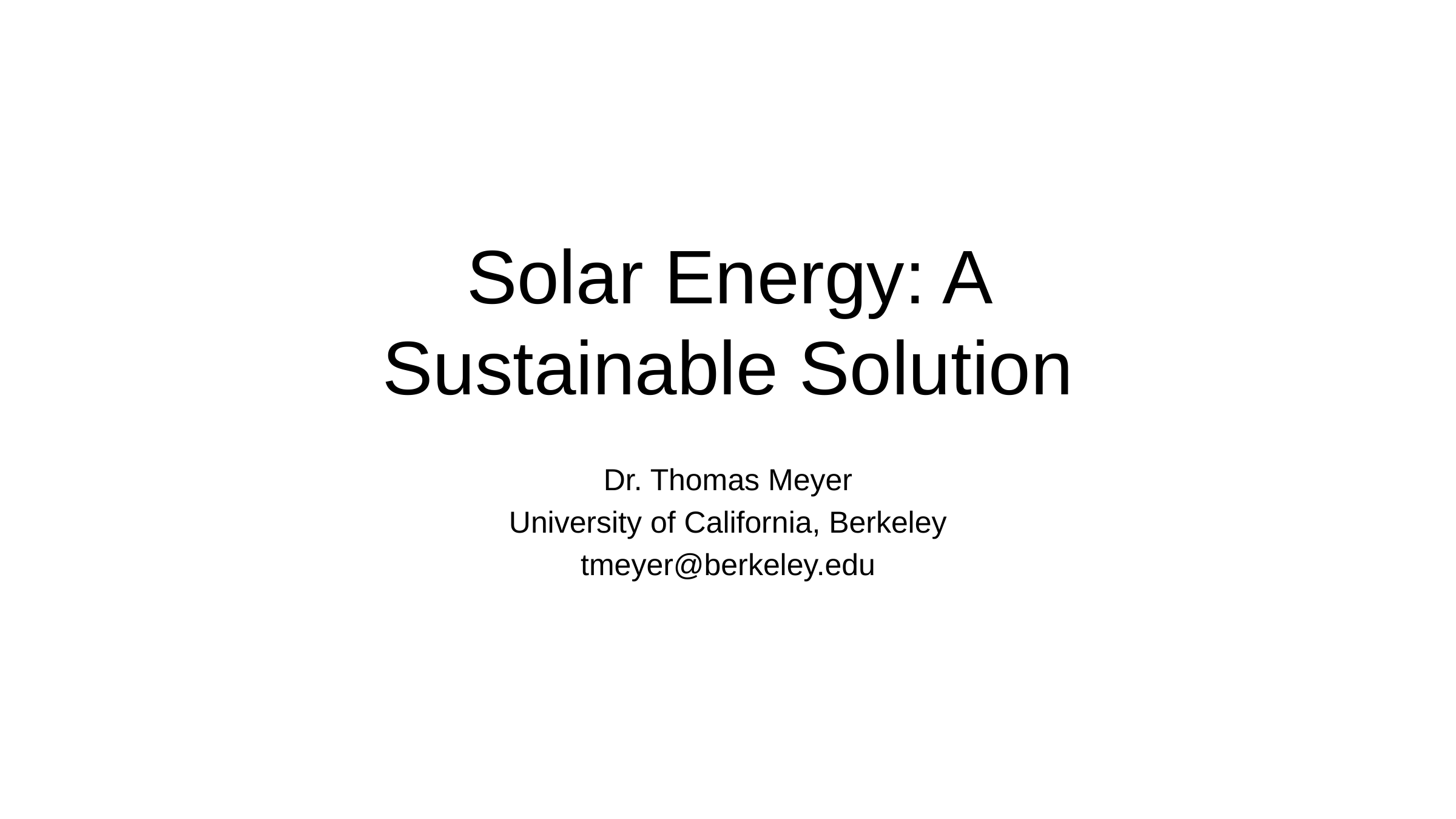

# Solar Energy: A Sustainable Solution
Dr. Thomas Meyer
University of California, Berkeley
tmeyer@berkeley.edu